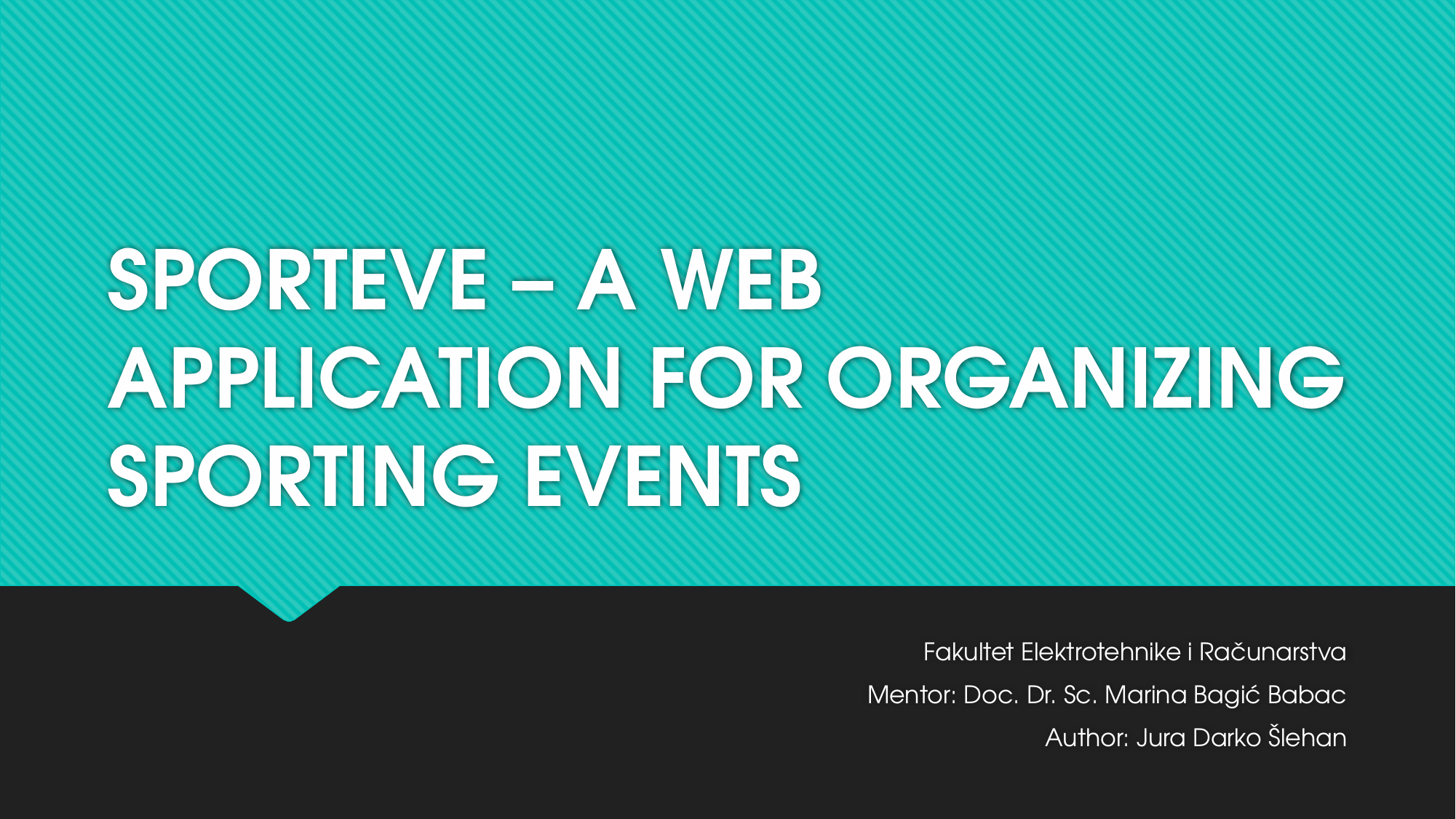

# SPORTEVE – A WEB APPLICATION FOR ORGANIZING SPORTING EVENTS
Fakultet Elektrotehnike i Računarstva
Mentor: Doc. Dr. Sc. Marina Bagić Babac
Author: Jura Darko Šlehan